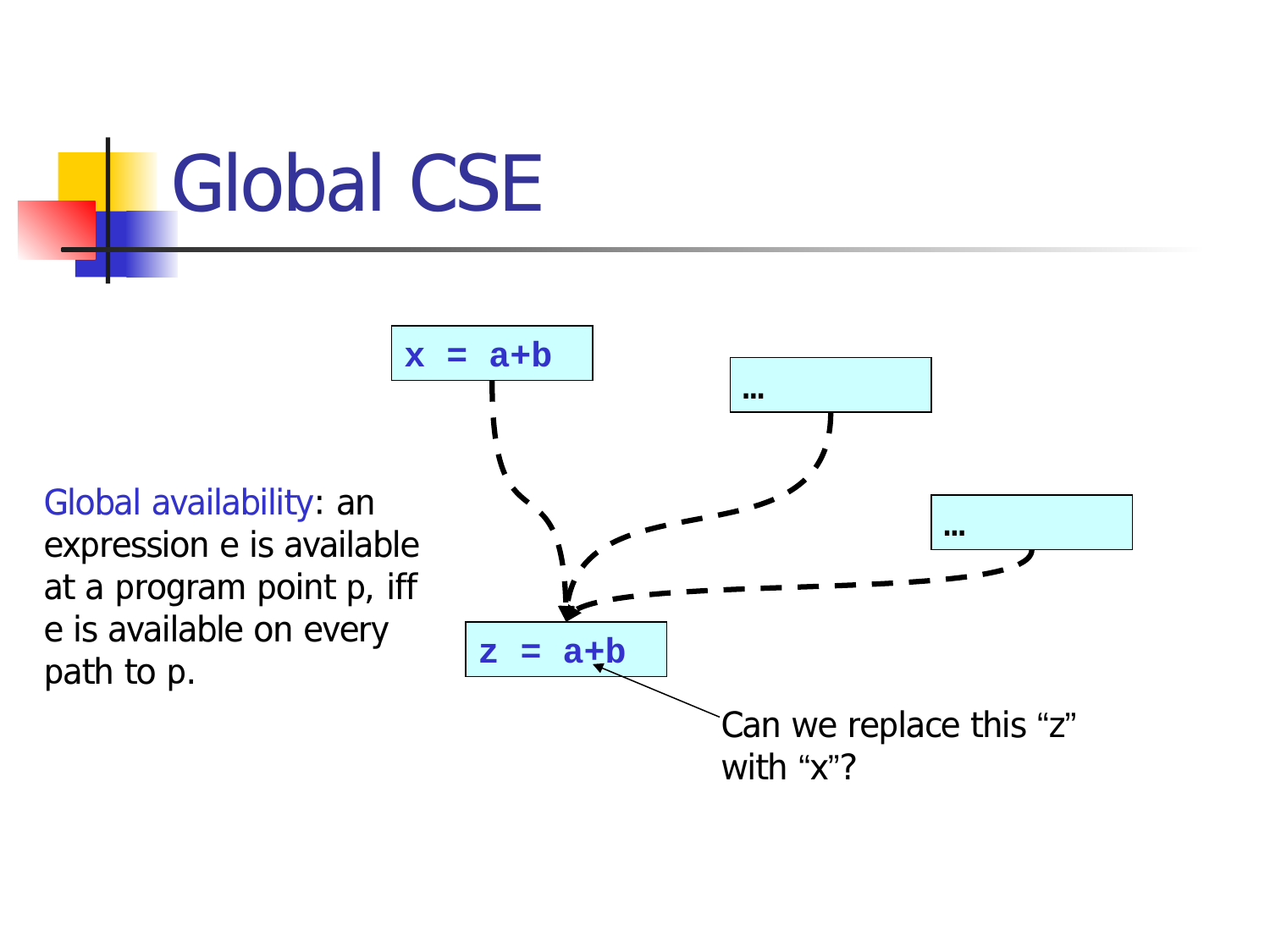

# Global CSE
x = a+b
…
Global availability: an expression e is available at a program point p, iff e is available on every path to p.
…
z = a+b

Can we replace this “z” with “x”?